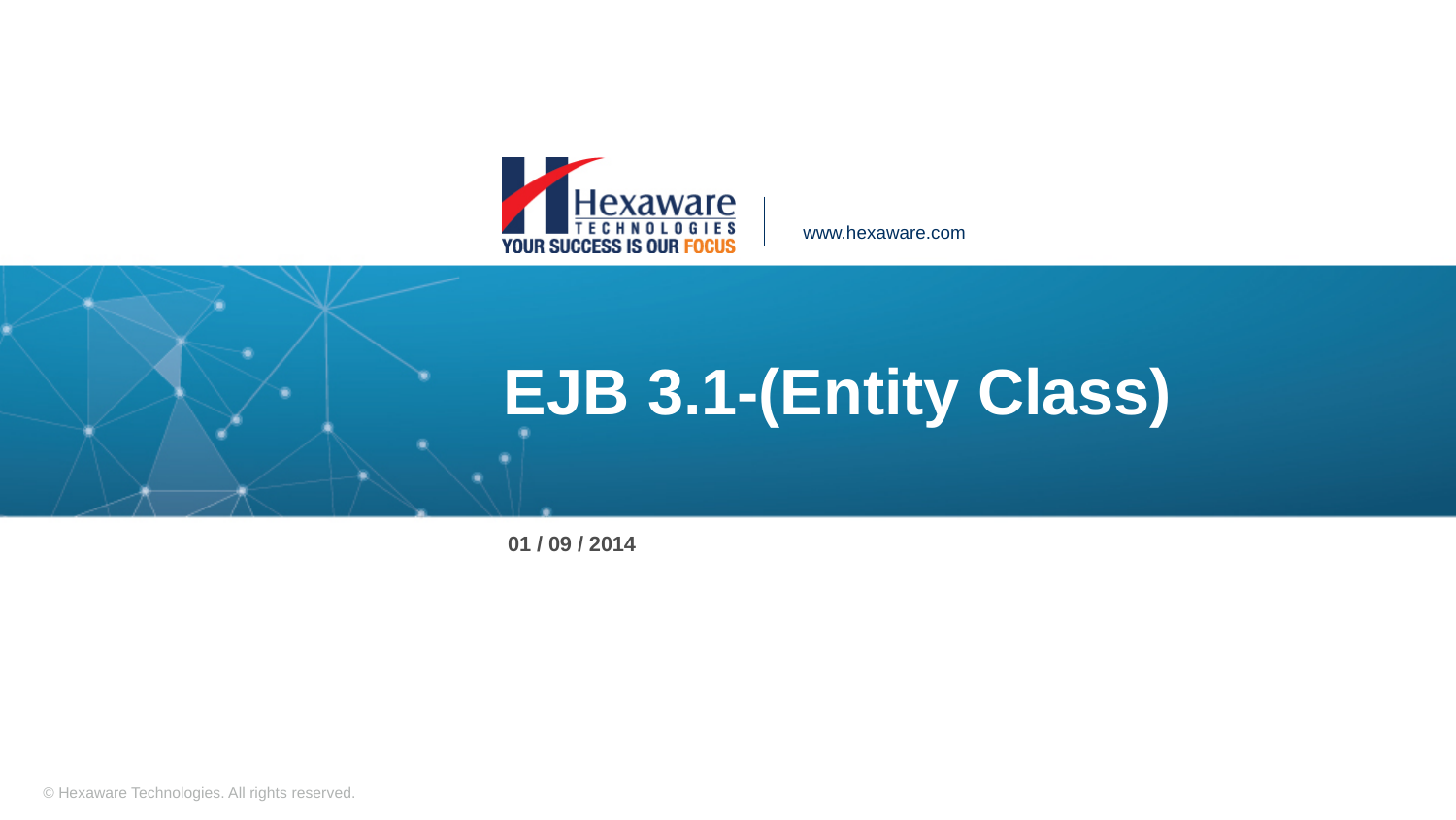

# EJB 3.1-(Entity Class)
01 / 09 / 2014
Process
Results